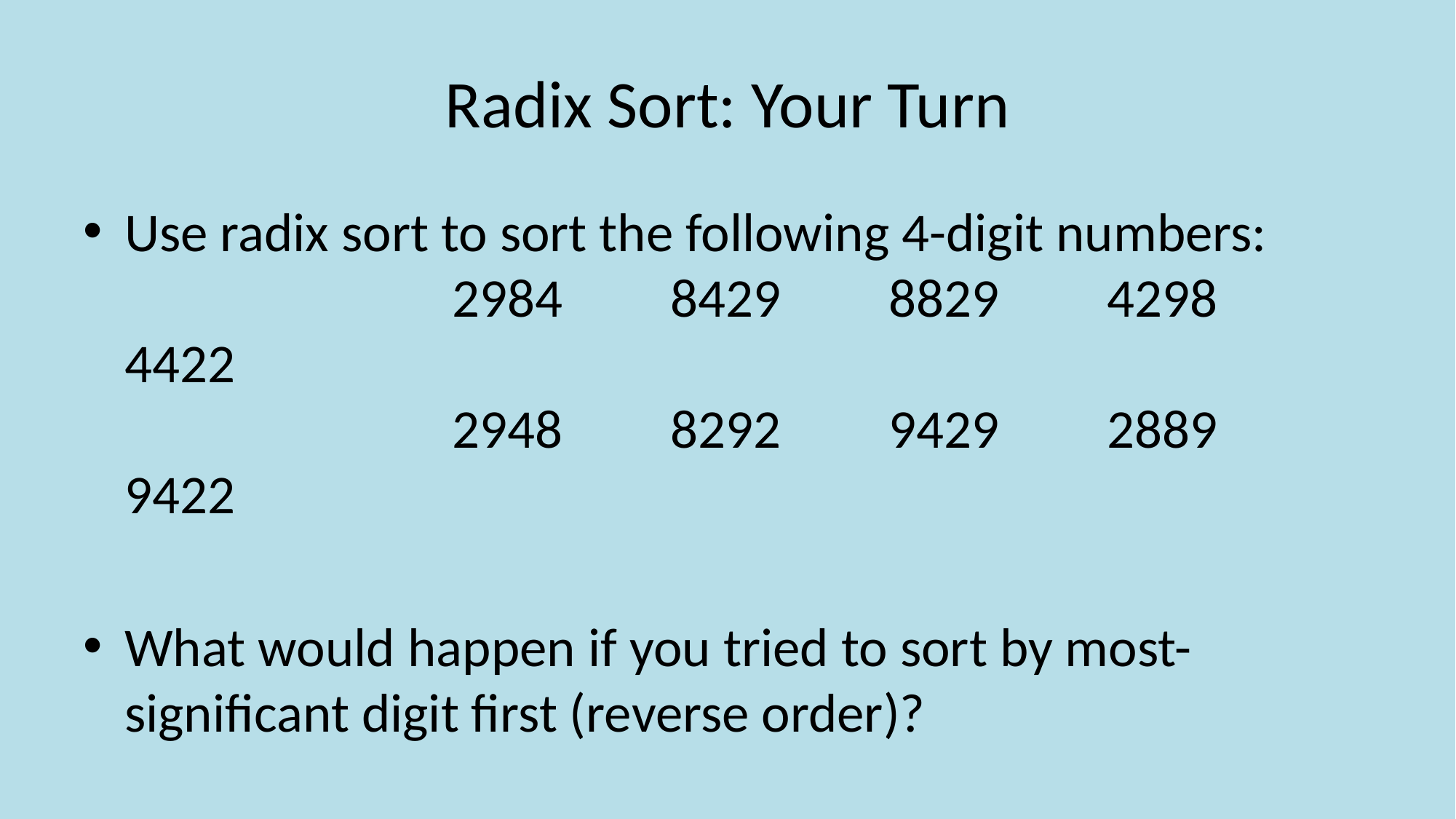

# Radix Sort: Your Turn
Use radix sort to sort the following 4-digit numbers:
			2984	8429	8829	4298	4422
			2948	8292	9429	2889	9422

What would happen if you tried to sort by most-significant digit first (reverse order)?